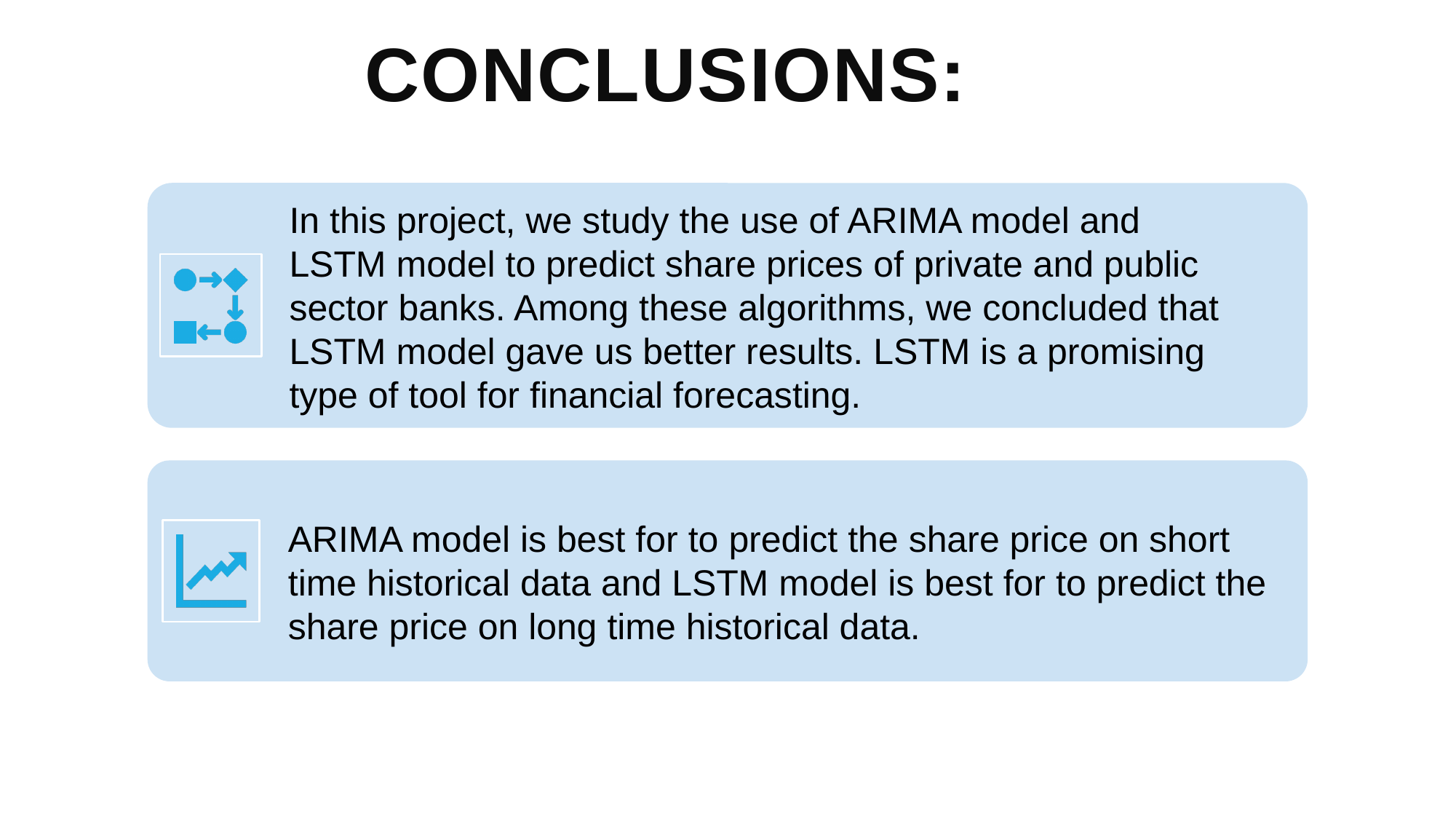

# CONCLUSIONS:

ARIMA model is best for to predict the share price on short time historical data and LSTM model is best for to predict the share price on long time historical data.
In this project, we study the use of ARIMA model and LSTM model to predict share prices of private and public sector banks. Among these algorithms, we concluded that LSTM model gave us better results. LSTM is a promising type of tool for financial forecasting.